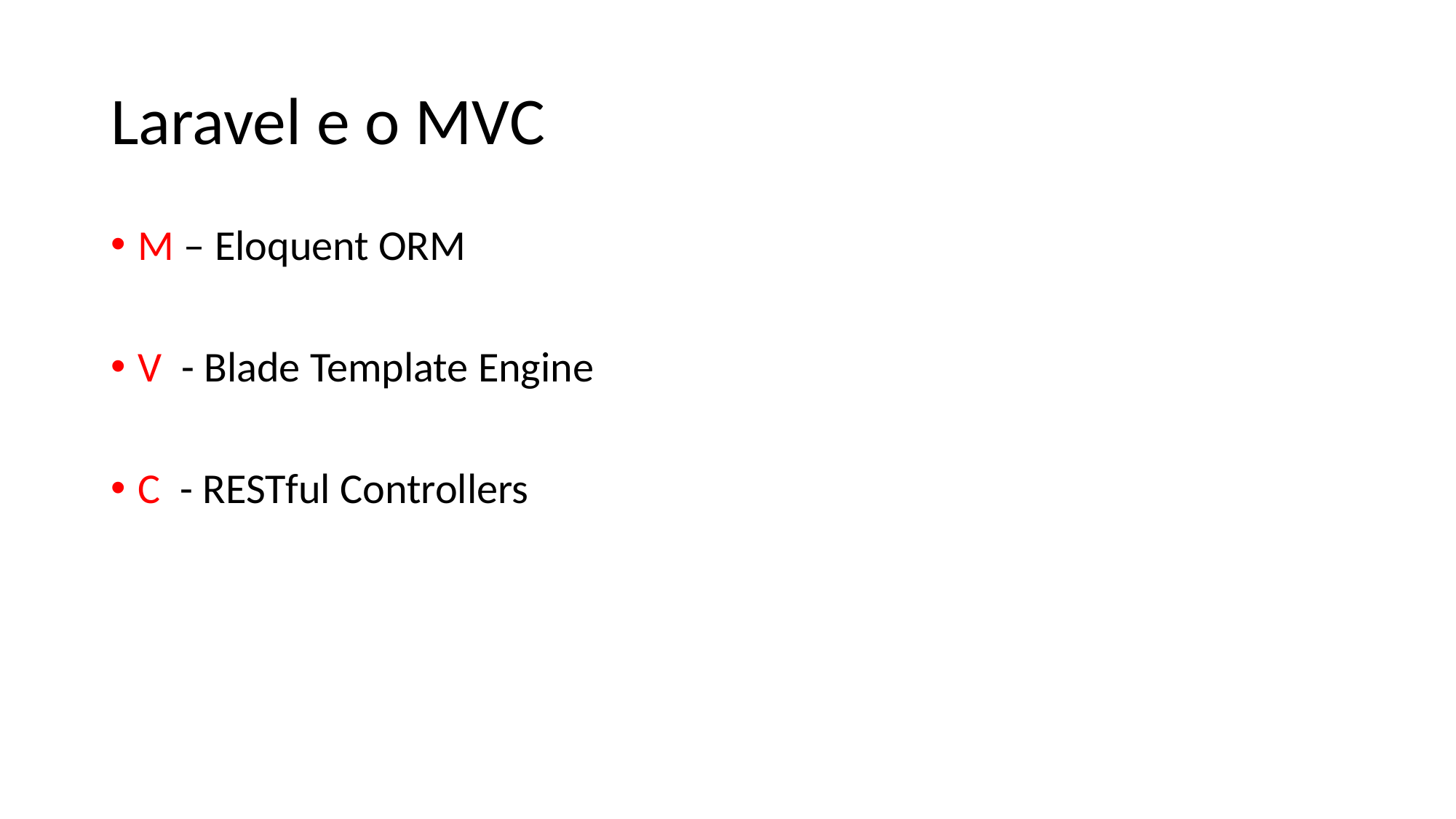

# Laravel e o MVC
M – Eloquent ORM

V  - Blade Template Engine

C  - RESTful Controllers